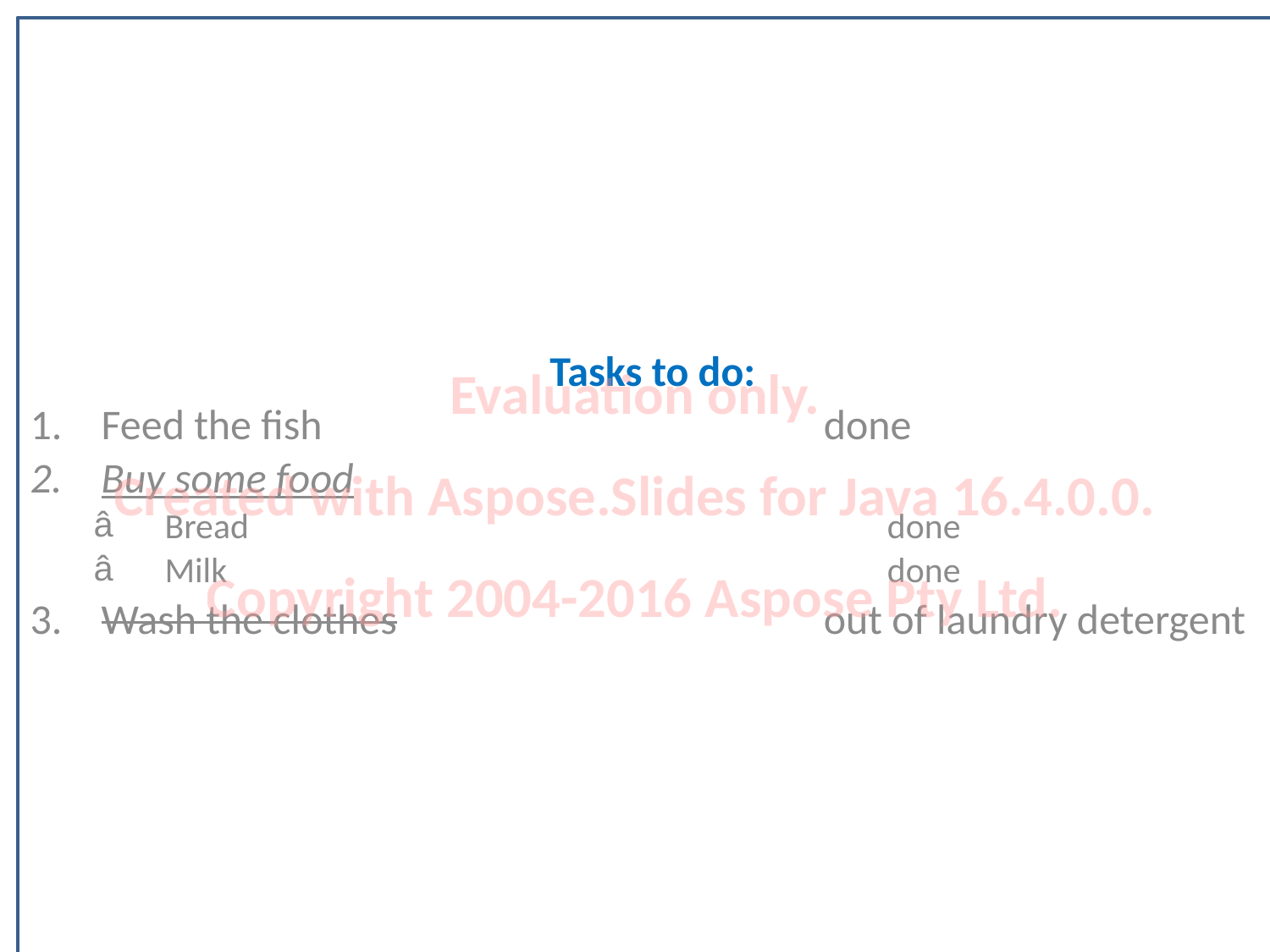

Tasks to do:
Feed the fish	done
Buy some food
Bread	done
Milk	done
Wash the clothes	out of laundry detergent
Evaluation only.
Created with Aspose.Slides for Java 16.4.0.0.
Copyright 2004-2016 Aspose Pty Ltd.